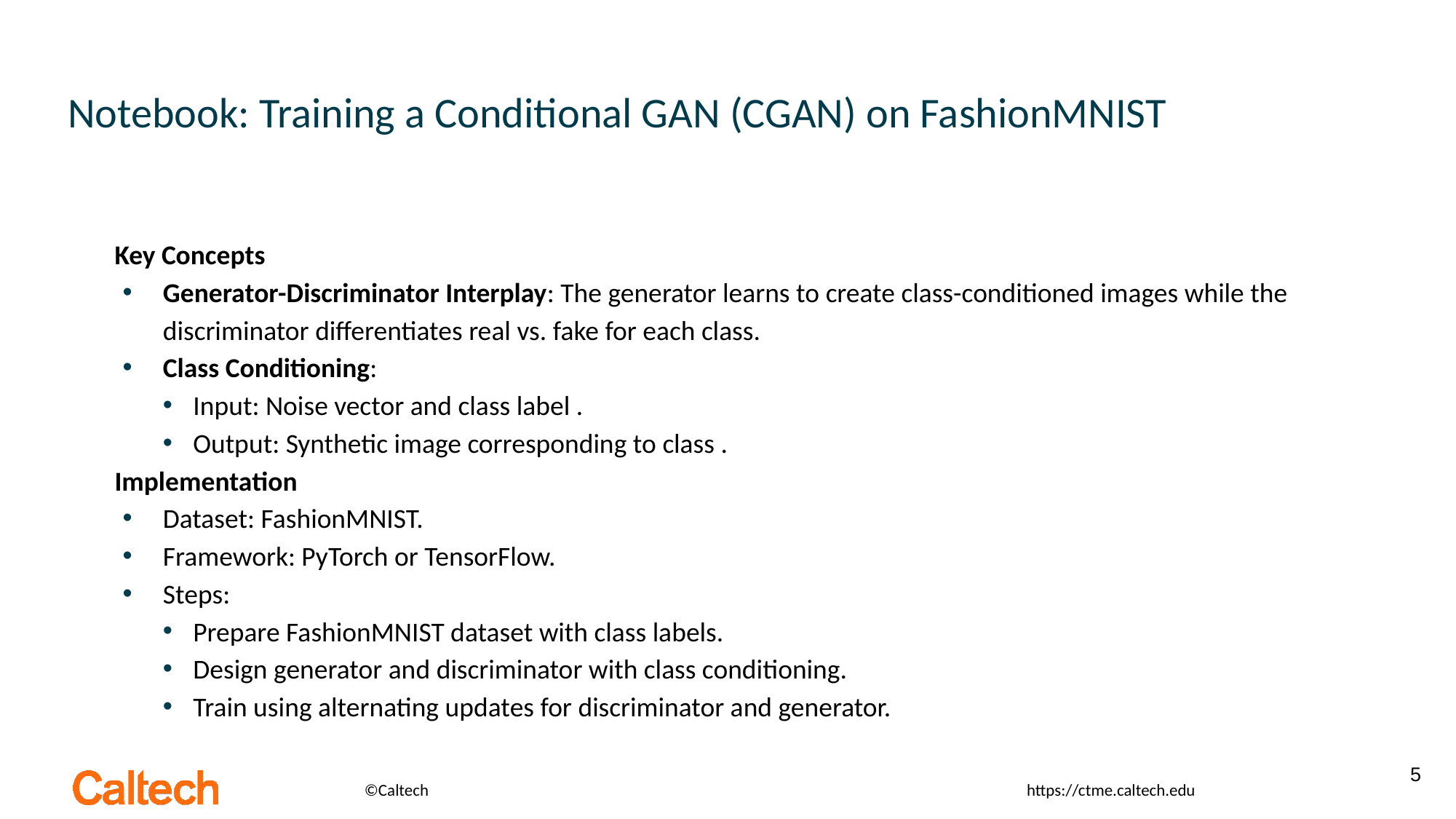

# Notebook: Training a Conditional GAN (CGAN) on FashionMNIST
Key Concepts
Generator-Discriminator Interplay: The generator learns to create class-conditioned images while the discriminator differentiates real vs. fake for each class.
Class Conditioning:
Input: Noise vector and class label .
Output: Synthetic image corresponding to class .
Implementation
Dataset: FashionMNIST.
Framework: PyTorch or TensorFlow.
Steps:
Prepare FashionMNIST dataset with class labels.
Design generator and discriminator with class conditioning.
Train using alternating updates for discriminator and generator.

5